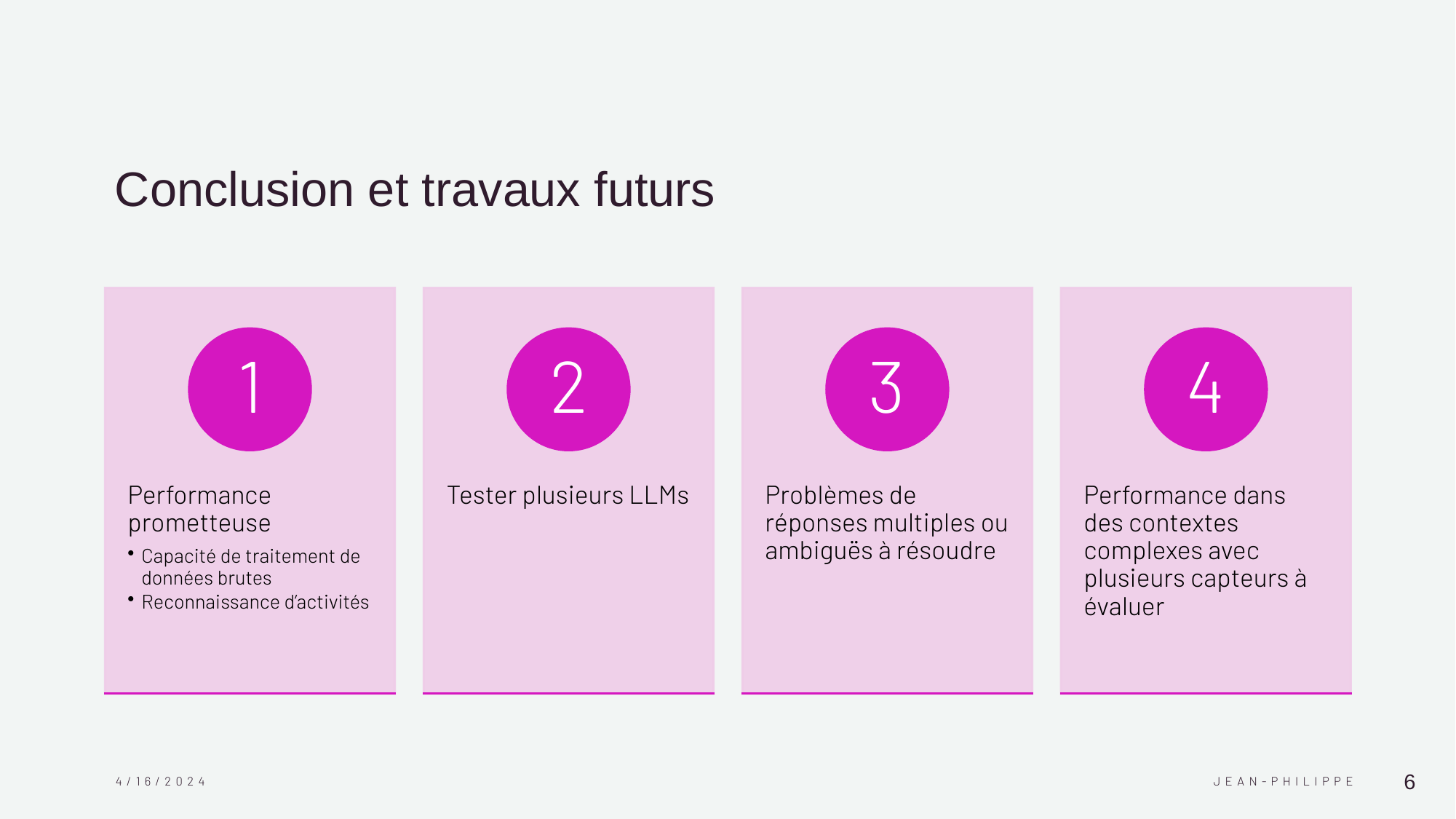

# Conclusion et travaux futurs
Performance prometteuse
Capacité de traitement de données brutes
Reconnaissance d’activités
1
Tester plusieurs LLMs
2
Problèmes de réponses multiples ou ambiguës à résoudre
3
Performance dans des contextes complexes avec plusieurs capteurs à évaluer
4
4/16/2024
Jean-Philippe
6